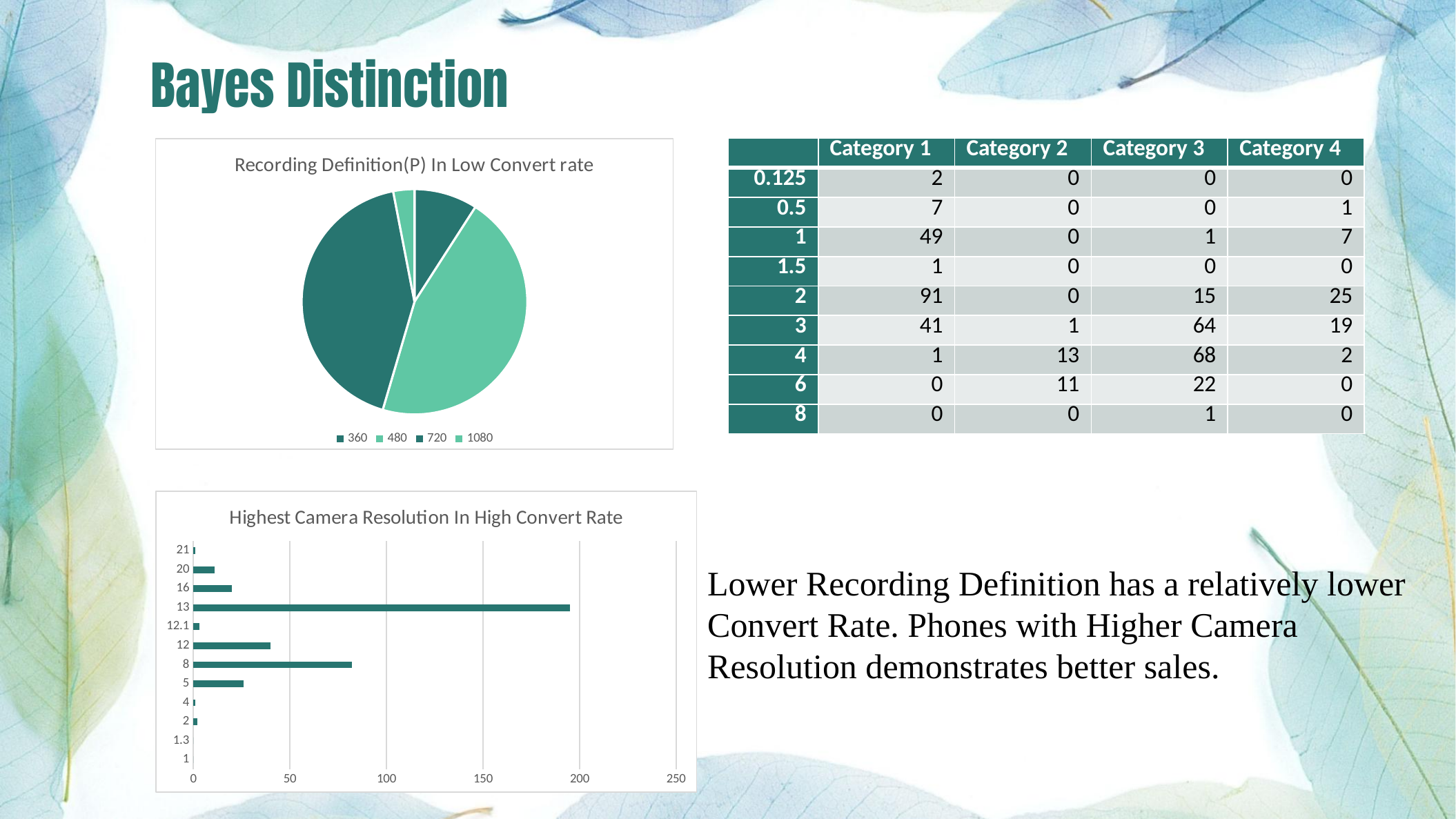

Bayes Distinction

### Chart: Recording Definition(P) In Low Convert rate

| Category |  |
|---|---|
| 360 | 3.0 |
| 480 | 15.0 |
| 720 | 14.0 |
| 1080 | 1.0 |
|  | Category 1 | Category 2 | Category 3 | Category 4 |
| --- | --- | --- | --- | --- |
| 0.125 | 2 | 0 | 0 | 0 |
| 0.5 | 7 | 0 | 0 | 1 |
| 1 | 49 | 0 | 1 | 7 |
| 1.5 | 1 | 0 | 0 | 0 |
| 2 | 91 | 0 | 15 | 25 |
| 3 | 41 | 1 | 64 | 19 |
| 4 | 1 | 13 | 68 | 2 |
| 6 | 0 | 11 | 22 | 0 |
| 8 | 0 | 0 | 1 | 0 |

### Chart: Highest Camera Resolution In High Convert Rate

| Category |  |
|---|---|
| 1 | 0.0 |
| 1.3 | 0.0 |
| 2 | 2.0 |
| 4 | 1.0 |
| 5 | 26.0 |
| 8 | 82.0 |
| 12 | 40.0 |
| 12.1 | 3.0 |
| 13 | 195.0 |
| 16 | 20.0 |
| 20 | 11.0 |
| 21 | 1.0 |
Lower Recording Definition has a relatively lower Convert Rate. Phones with Higher Camera Resolution demonstrates better sales.